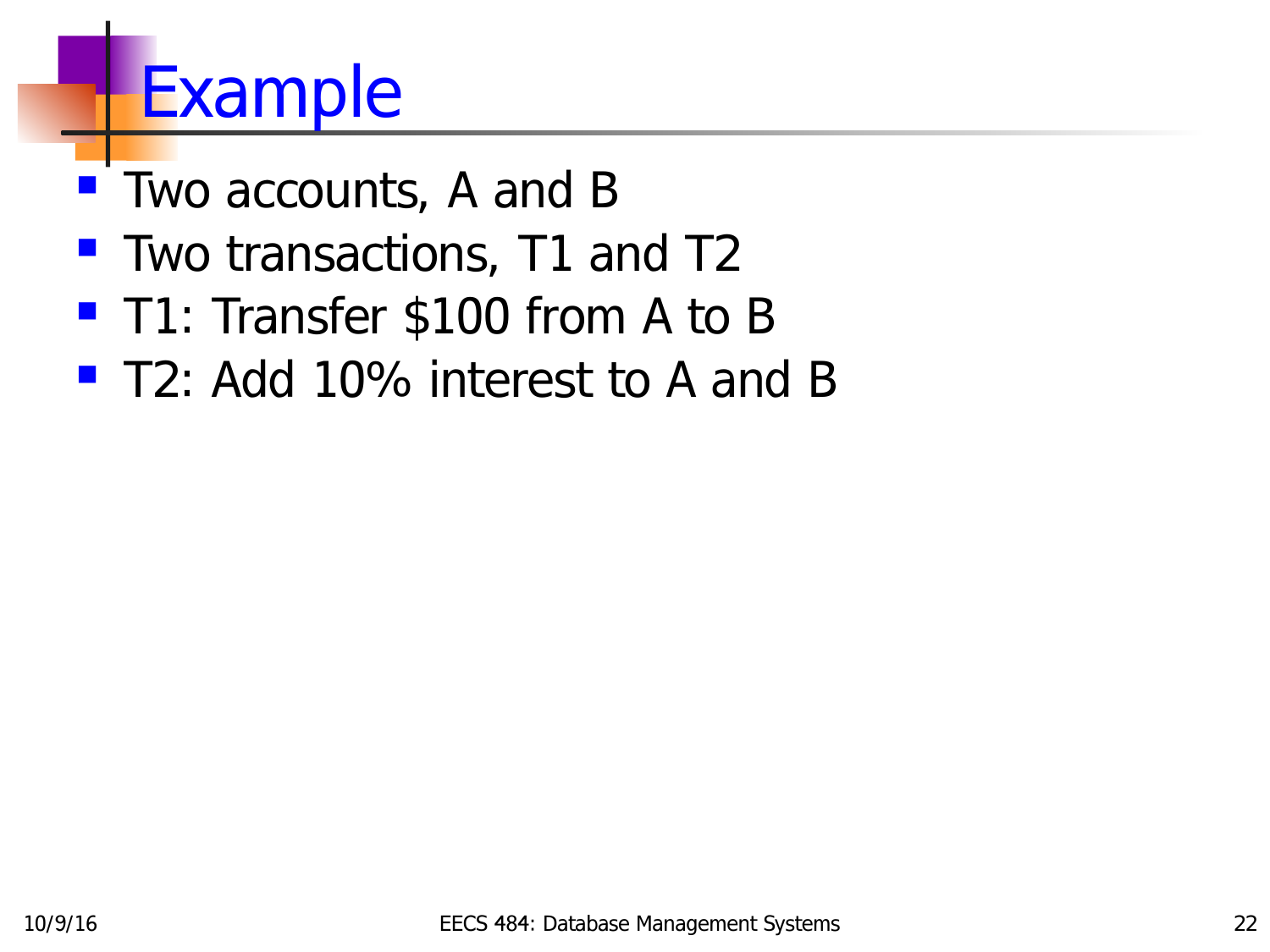

# Example
Two accounts, A and B
Two transactions, T1 and T2
T1: Transfer $100 from A to B
T2: Add 10% interest to A and B

10/9/16
EECS 484: Database Management Systems
22